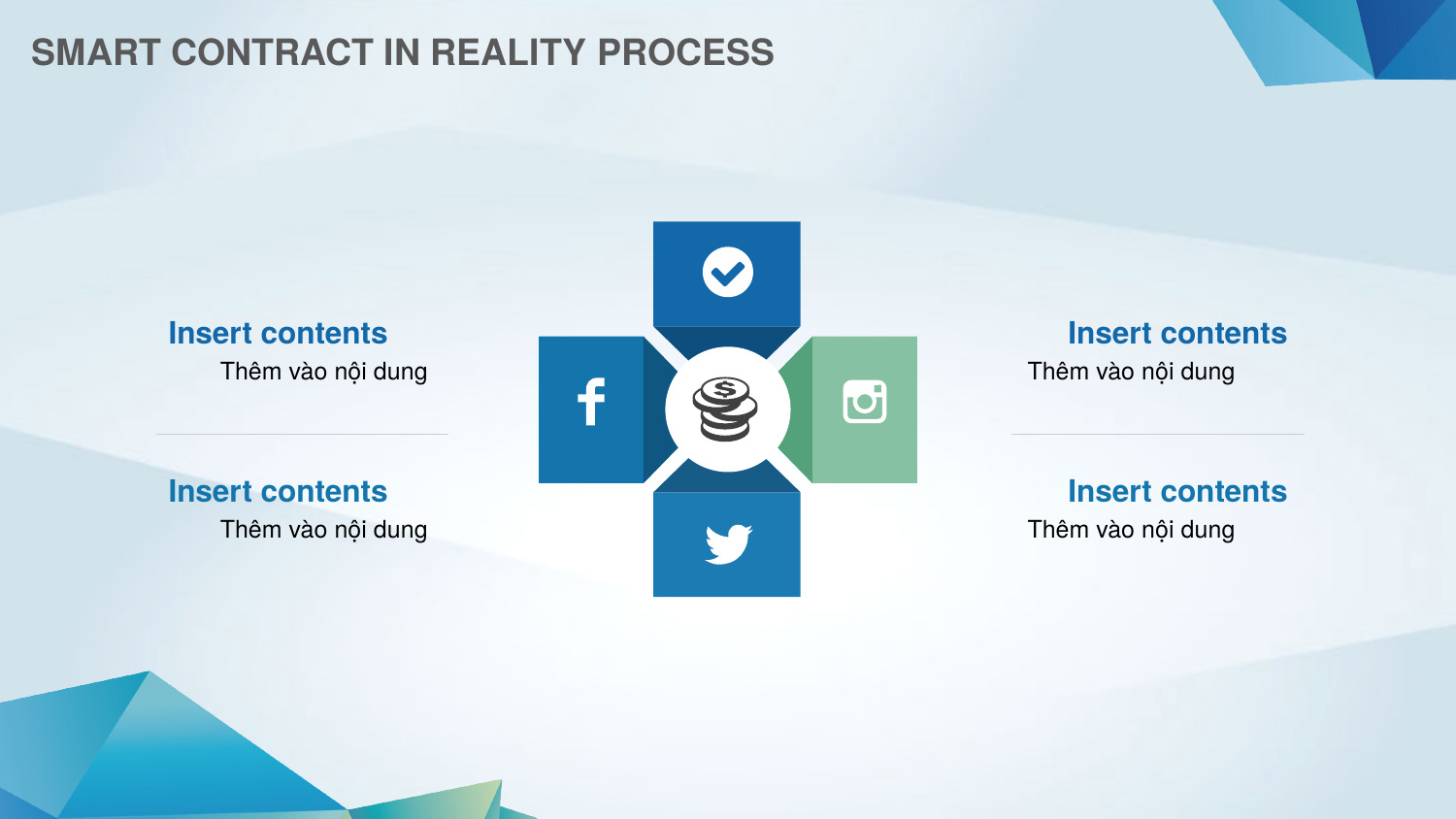

SMART CONTRACT IN REALITY PROCESS

Insert contents
Thêm vào nội dung
Insert contents
Thêm vào nội dung
Insert contents
Thêm vào nội dung
Insert contents
Thêm vào nội dung